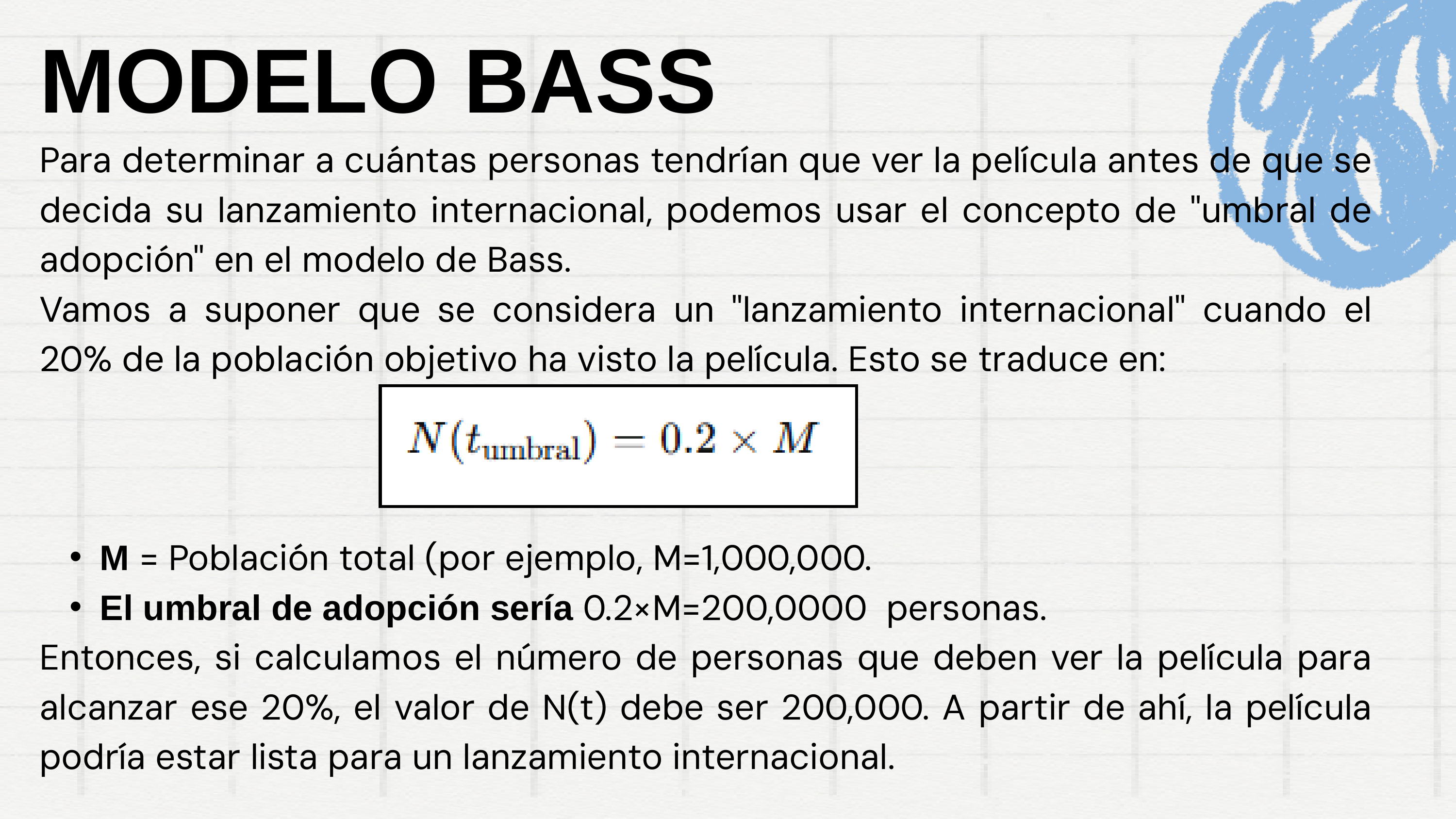

MODELO BASS
Para determinar a cuántas personas tendrían que ver la película antes de que se decida su lanzamiento internacional, podemos usar el concepto de "umbral de adopción" en el modelo de Bass.
Vamos a suponer que se considera un "lanzamiento internacional" cuando el 20% de la población objetivo ha visto la película. Esto se traduce en:

M = Población total (por ejemplo, M=1,000,000.
El umbral de adopción sería 0.2×M=200,0000  personas.
Entonces, si calculamos el número de personas que deben ver la película para alcanzar ese 20%, el valor de N(t) debe ser 200,000. A partir de ahí, la película podría estar lista para un lanzamiento internacional.